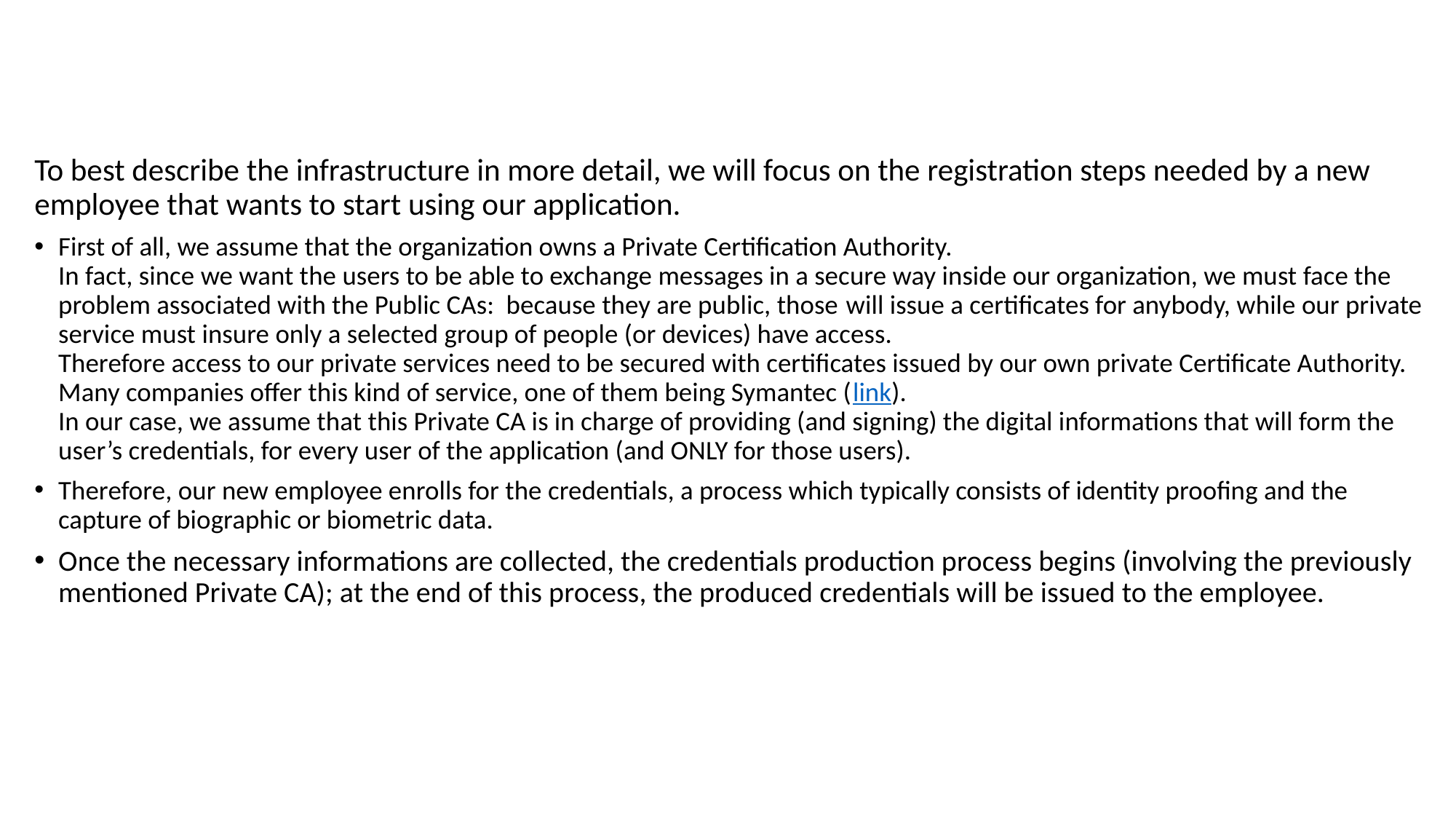

#
To best describe the infrastructure in more detail, we will focus on the registration steps needed by a new employee that wants to start using our application.
First of all, we assume that the organization owns a Private Certification Authority.
In fact, since we want the users to be able to exchange messages in a secure way inside our organization, we must face the problem associated with the Public CAs:  because they are public, those will issue a certificates for anybody, while our private service must insure only a selected group of people (or devices) have access.
Therefore access to our private services need to be secured with certificates issued by our own private Certificate Authority.
Many companies offer this kind of service, one of them being Symantec (link).
In our case, we assume that this Private CA is in charge of providing (and signing) the digital informations that will form the user’s credentials, for every user of the application (and ONLY for those users).
Therefore, our new employee enrolls for the credentials, a process which typically consists of identity proofing and the capture of biographic or biometric data.
Once the necessary informations are collected, the credentials production process begins (involving the previously mentioned Private CA); at the end of this process, the produced credentials will be issued to the employee.